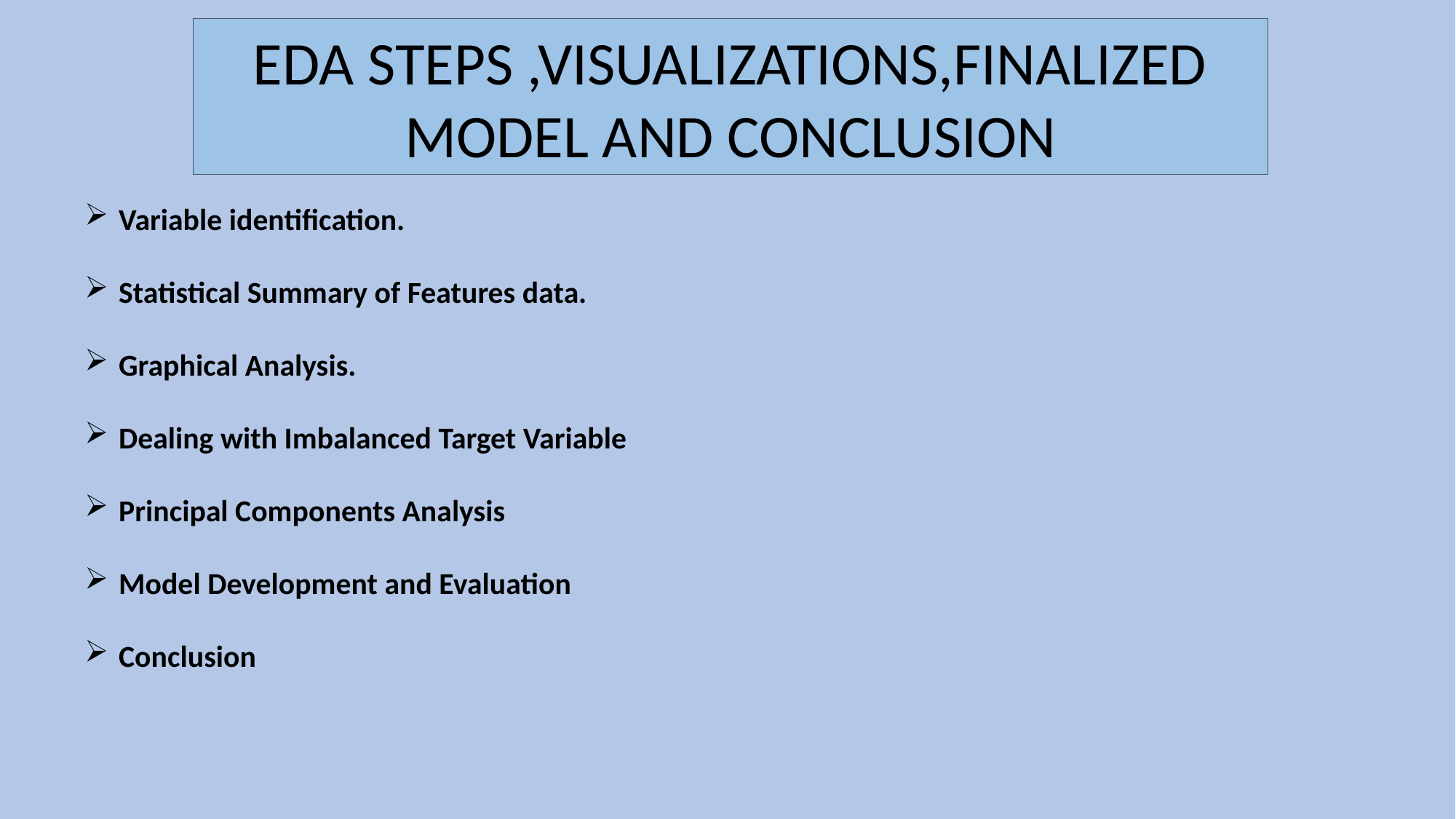

EDA STEPS ,VISUALIZATIONS,FINALIZED MODEL AND CONCLUSION
Variable identification.
Statistical Summary of Features data.
Graphical Analysis.
Dealing with Imbalanced Target Variable
Principal Components Analysis
Model Development and Evaluation
Conclusion